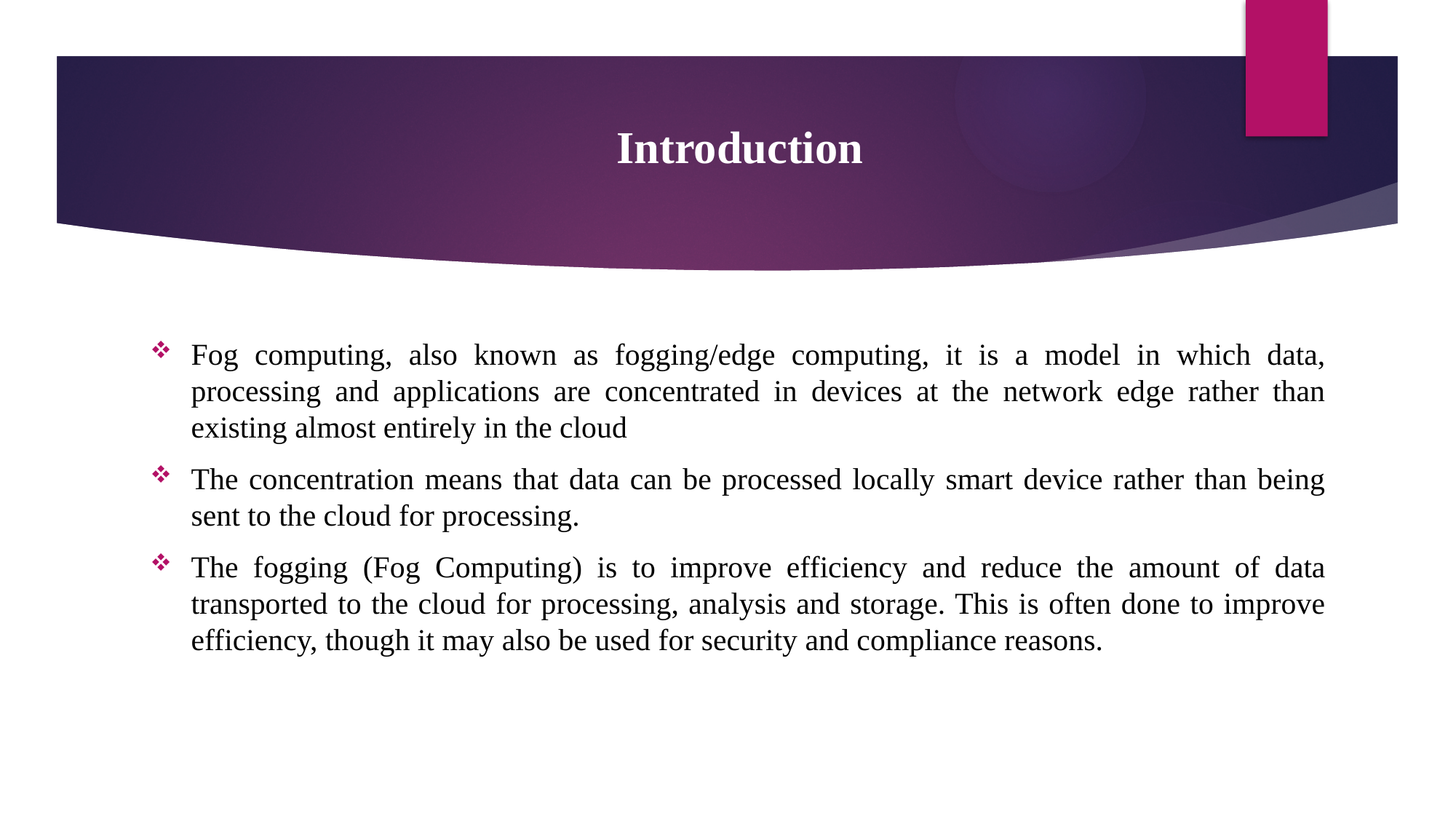

# Introduction
Fog computing, also known as fogging/edge computing, it is a model in which data, processing and applications are concentrated in devices at the network edge rather than existing almost entirely in the cloud
The concentration means that data can be processed locally smart device rather than being sent to the cloud for processing.
The fogging (Fog Computing) is to improve efficiency and reduce the amount of data transported to the cloud for processing, analysis and storage. This is often done to improve efficiency, though it may also be used for security and compliance reasons.